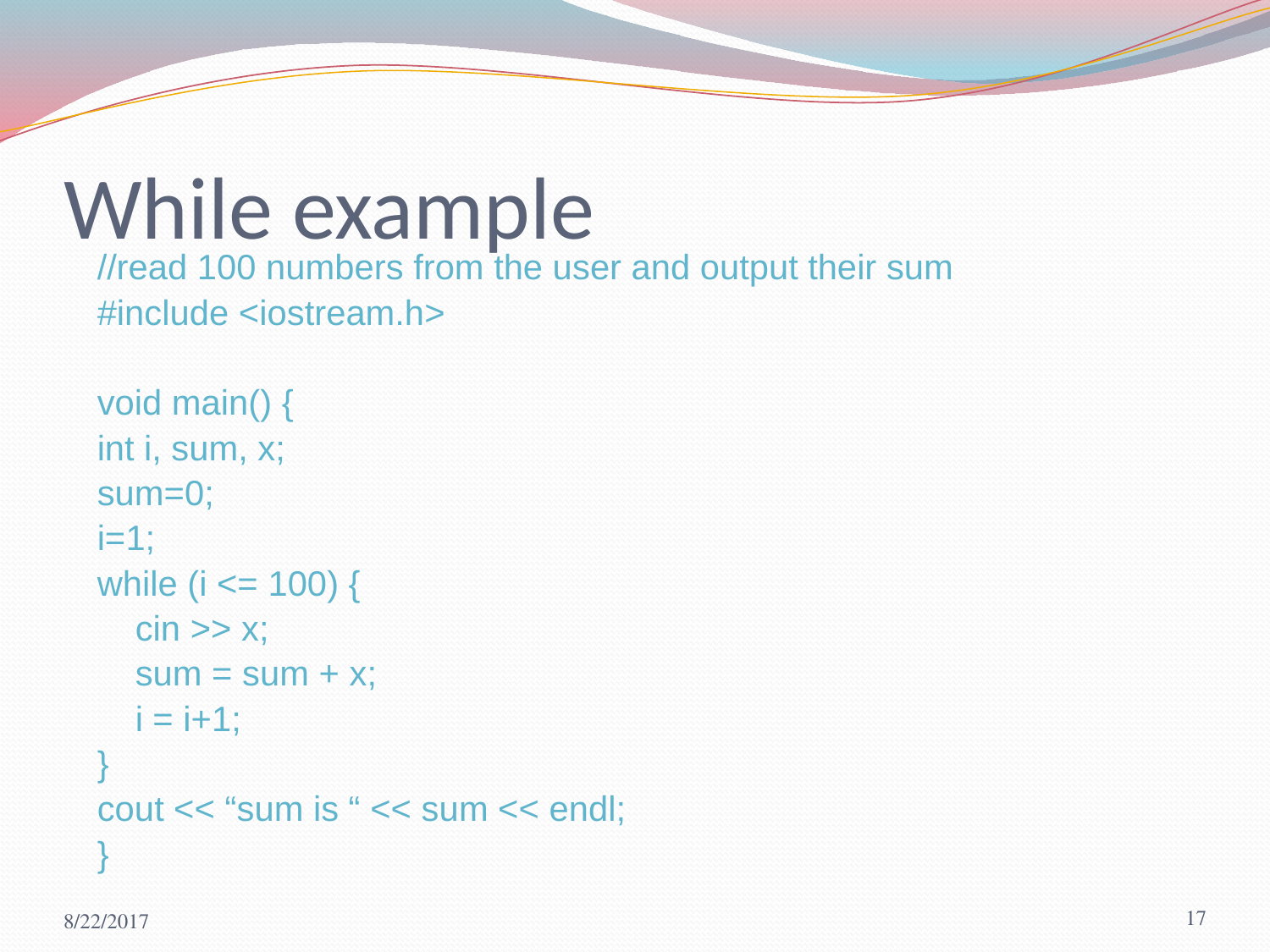

# While example
//read 100 numbers from the user and output their sum
#include <iostream.h>

void main() {
int i, sum, x;
sum=0;
i=1;
while (i <= 100) {
	cin >> x;
	sum = sum + x;
	i = i+1;
}
cout << “sum is “ << sum << endl;
}
8/22/2017
17